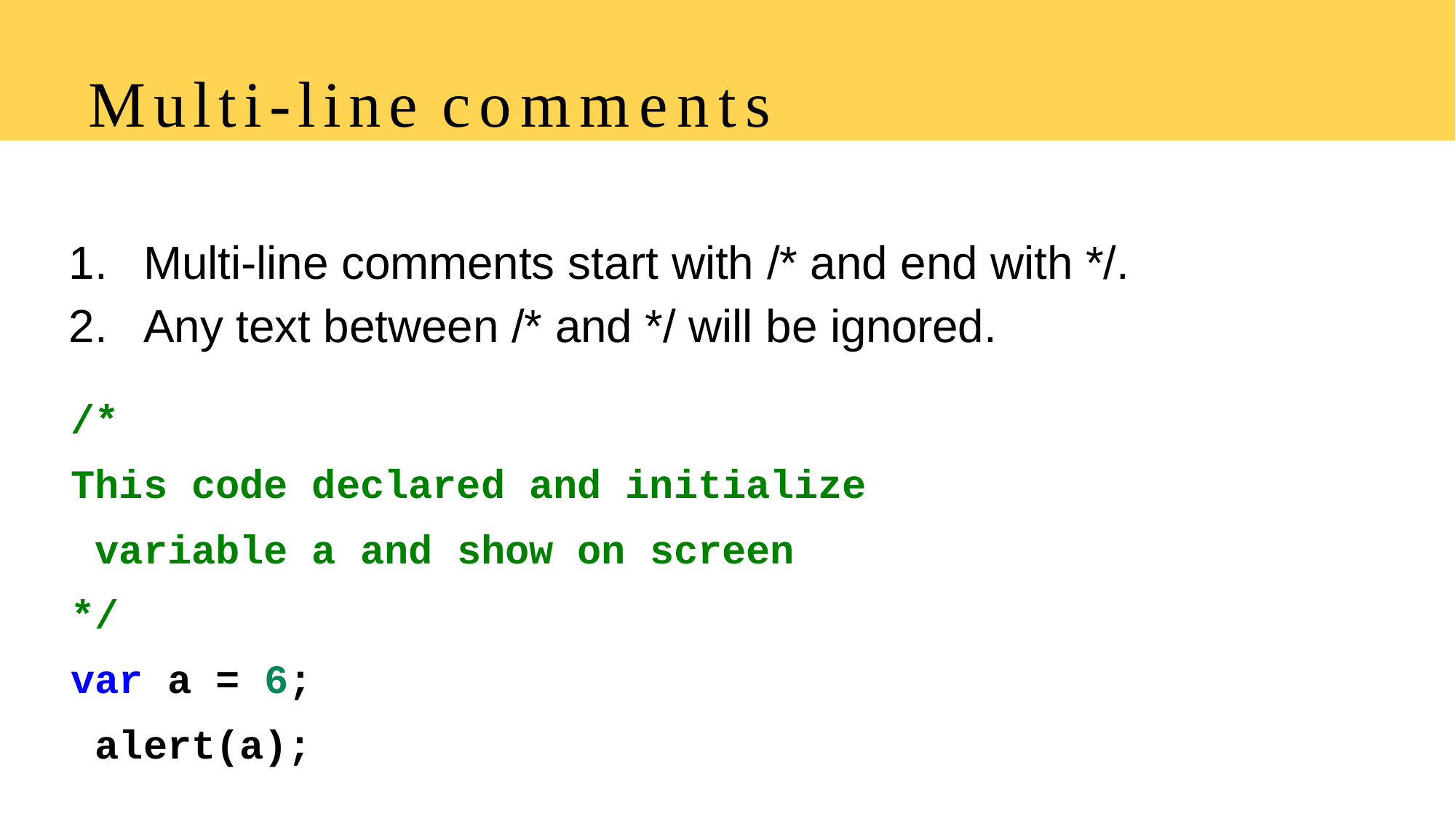

# Multi-line comments

Multi-line comments start with /* and end with */.
Any text between /* and */ will be ignored.
/*
This code declared and initialize  variable a and show on screen
*/
var a = 6;  alert(a);